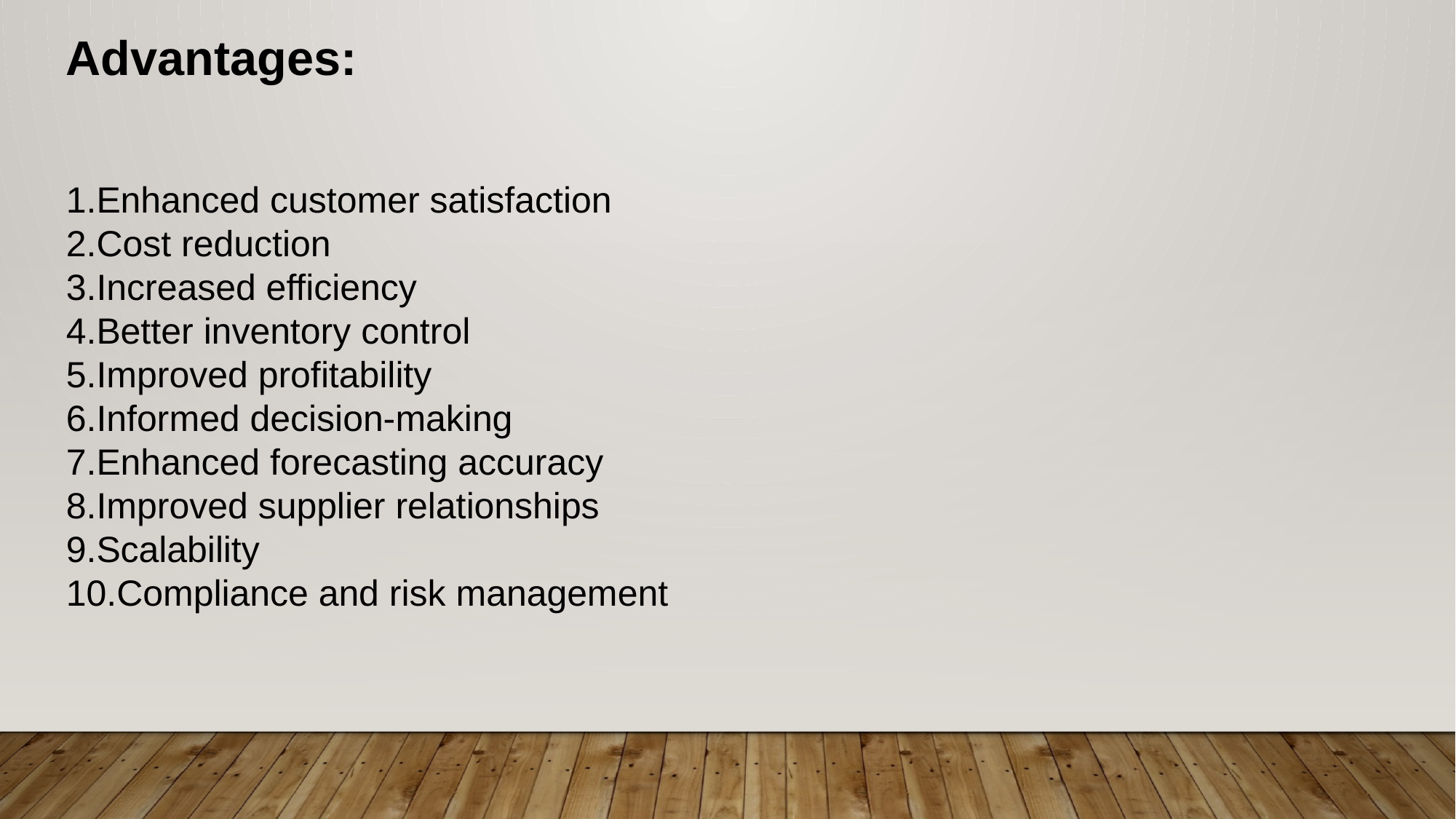

Advantages:
Enhanced customer satisfaction
Cost reduction
Increased efficiency
Better inventory control
Improved profitability
Informed decision-making
Enhanced forecasting accuracy
Improved supplier relationships
Scalability
Compliance and risk management